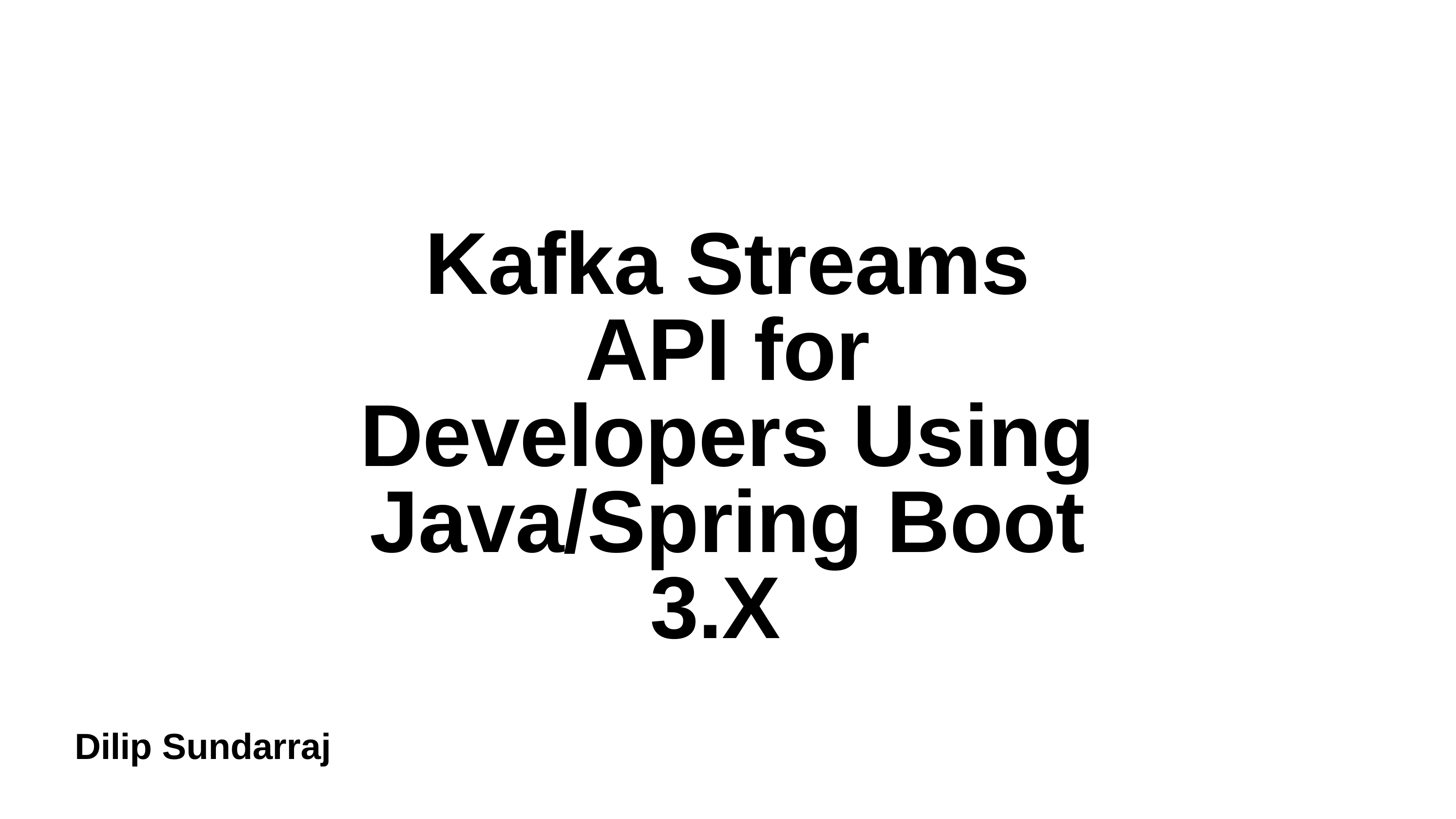

Kafka Streams API for Developers Using Java/Spring Boot 3.X
Dilip Sundarraj